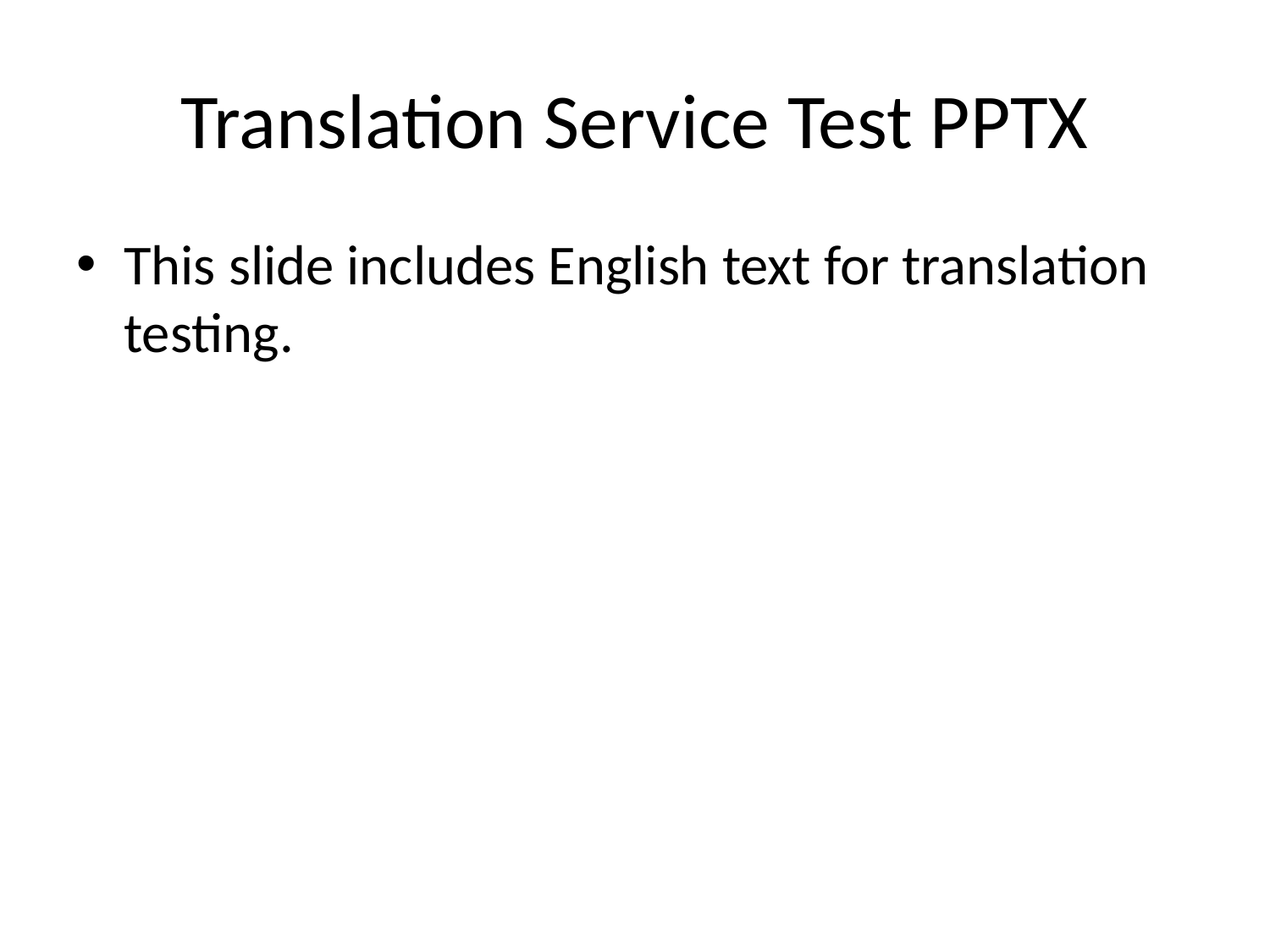

# Translation Service Test PPTX
This slide includes English text for translation testing.